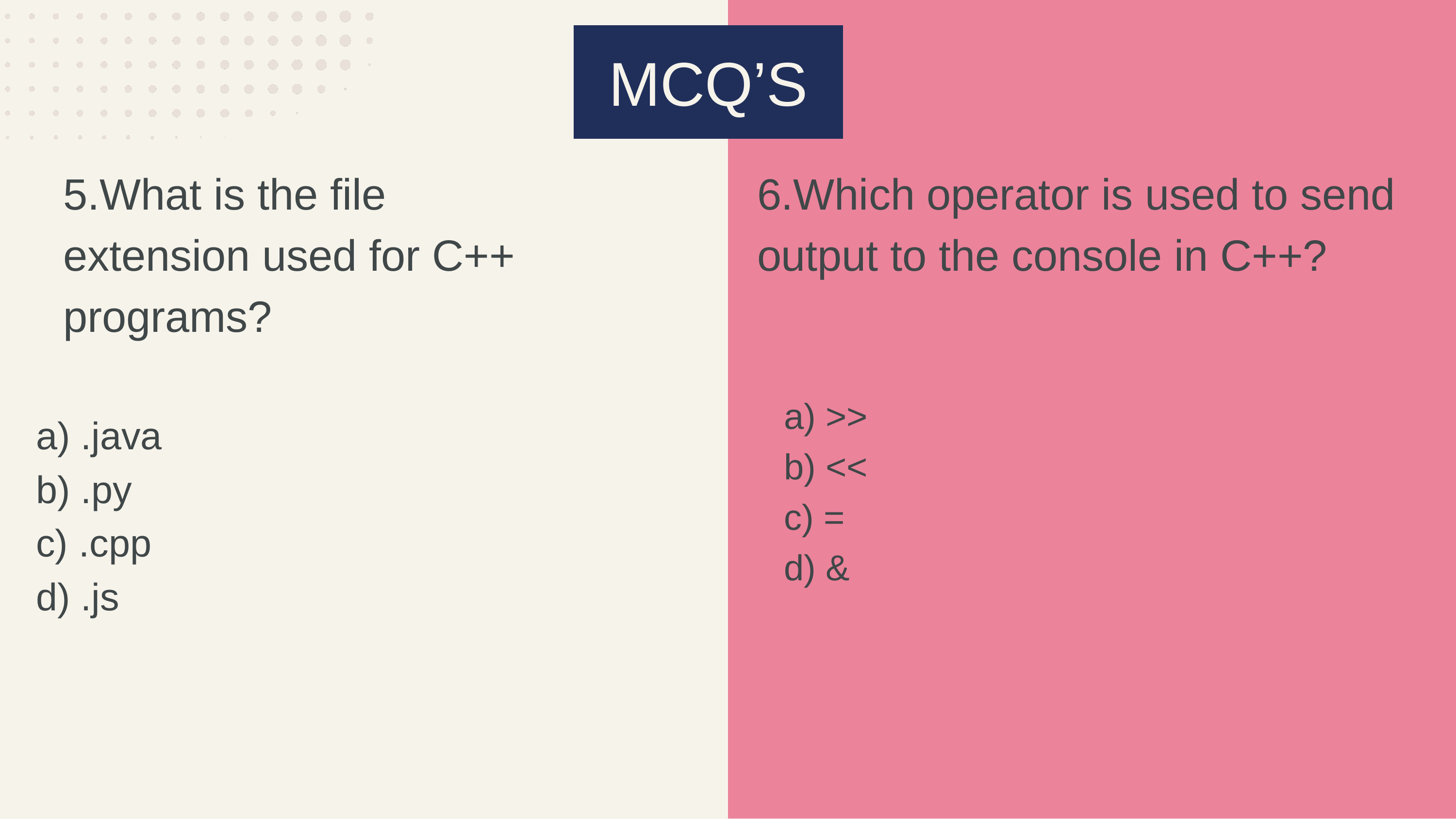

MCQ’S
5.What is the file extension used for C++ programs?
6.Which operator is used to send output to the console in C++?
a) >>
b) <<
c) =
d) &

a) .java
b) .py
c) .cpp
d) .js